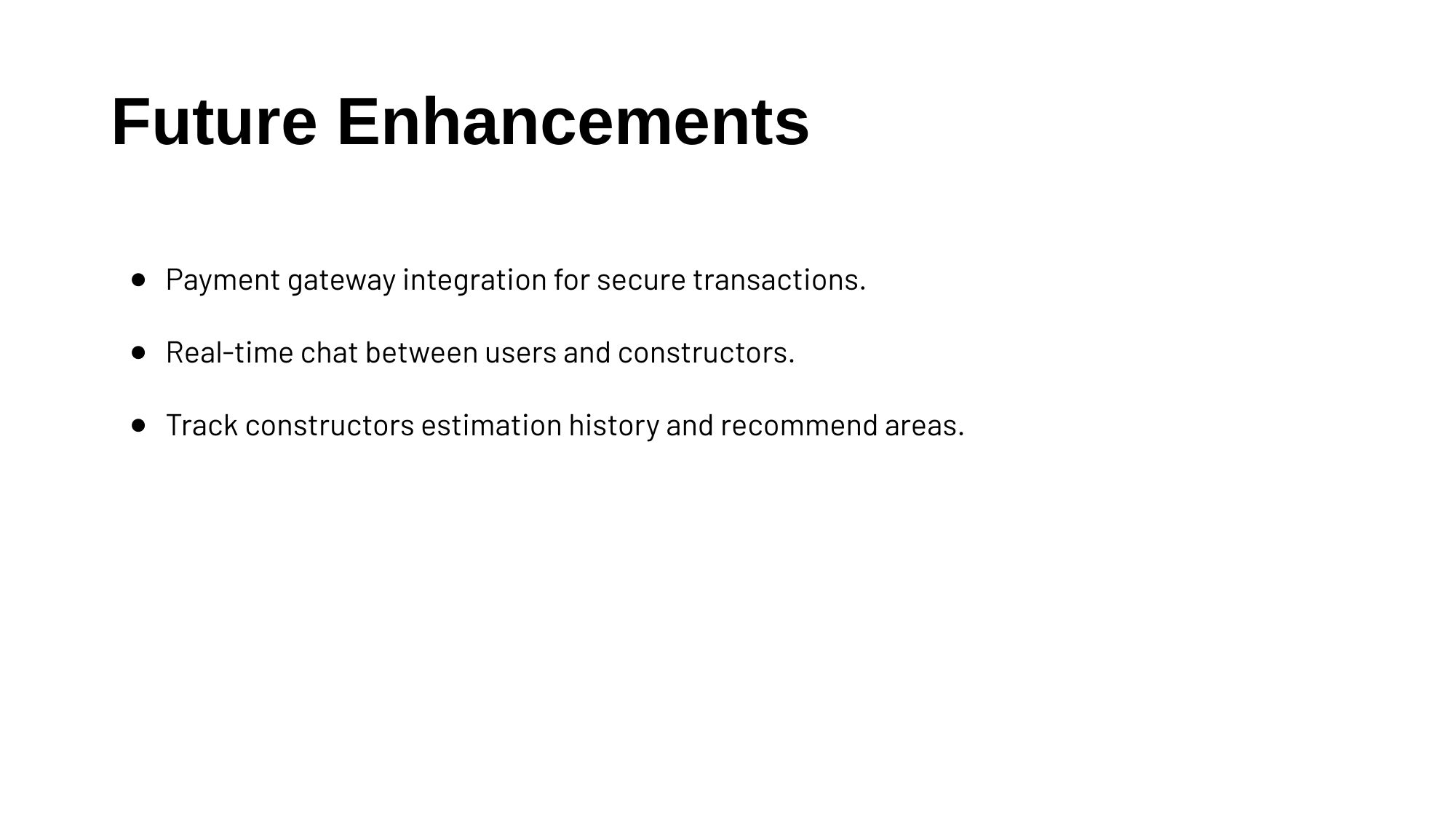

# Future Enhancements
Payment gateway integration for secure transactions.
Real-time chat between users and constructors.
Track constructors estimation history and recommend areas.